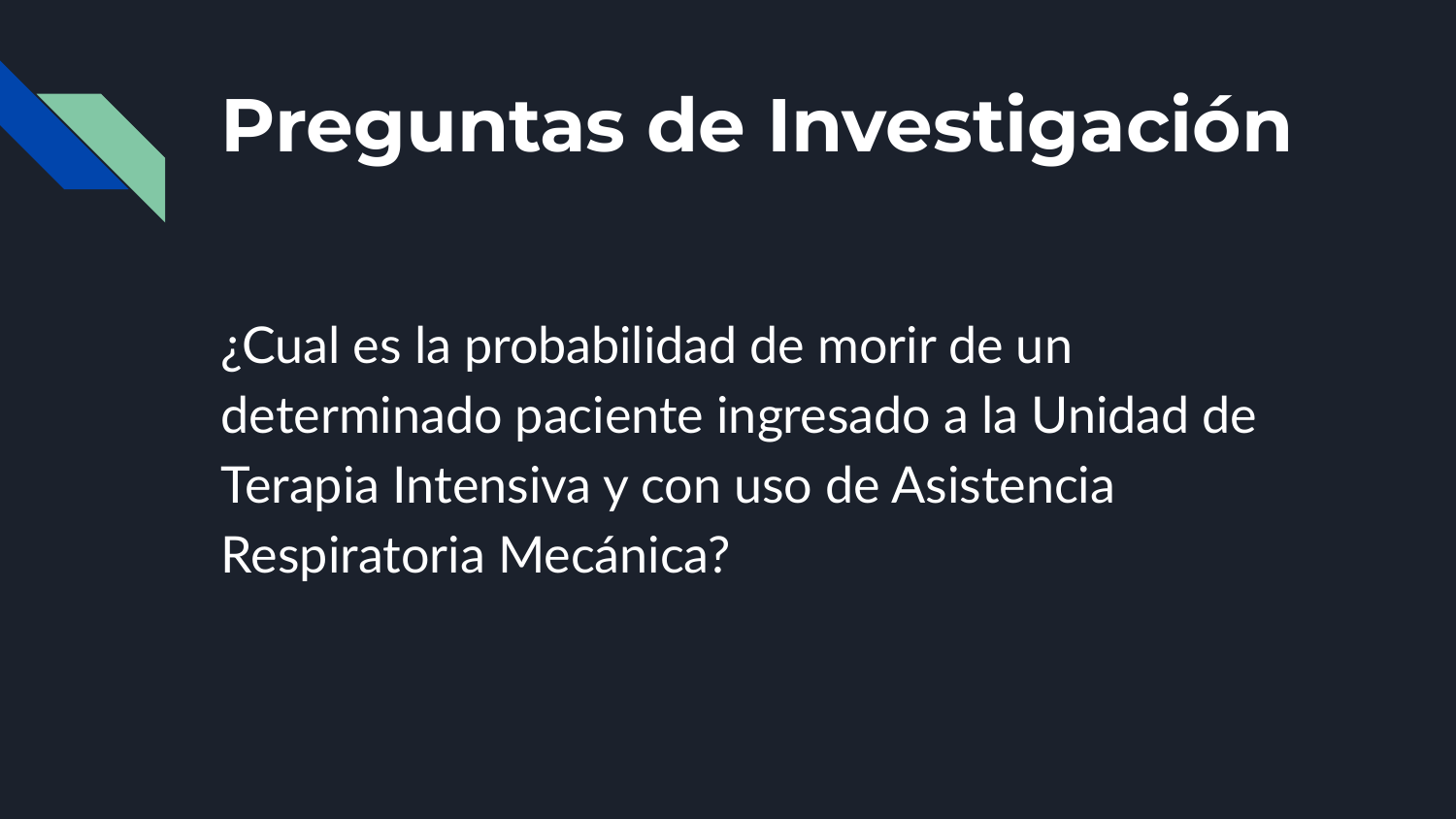

# Preguntas de Investigación
¿Cual es la probabilidad de morir de un determinado paciente ingresado a la Unidad de Terapia Intensiva y con uso de Asistencia Respiratoria Mecánica?